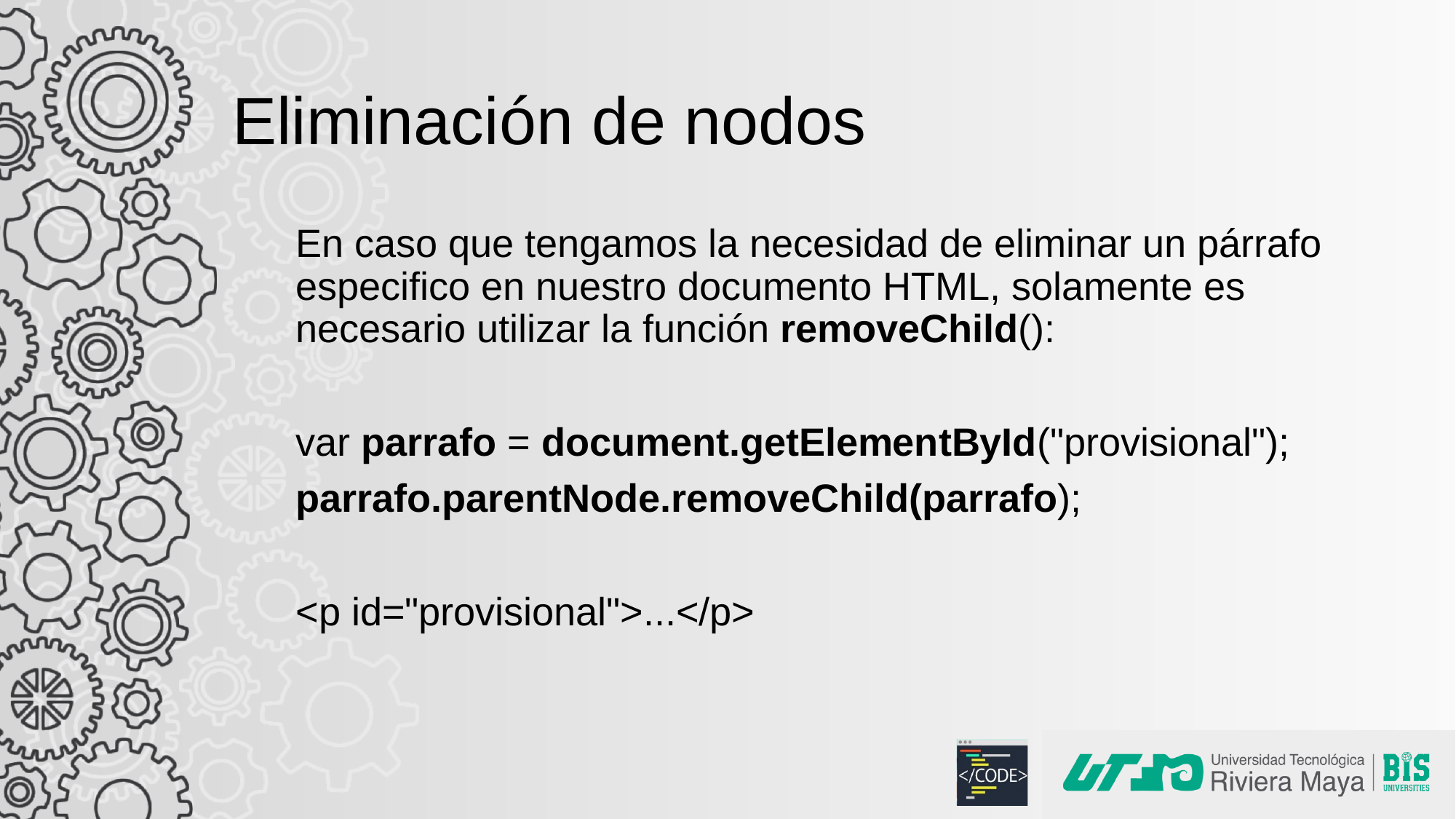

# Eliminación de nodos
En caso que tengamos la necesidad de eliminar un párrafo especifico en nuestro documento HTML, solamente es necesario utilizar la función removeChild():

var parrafo = document.getElementById("provisional");
parrafo.parentNode.removeChild(parrafo);

<p id="provisional">...</p>